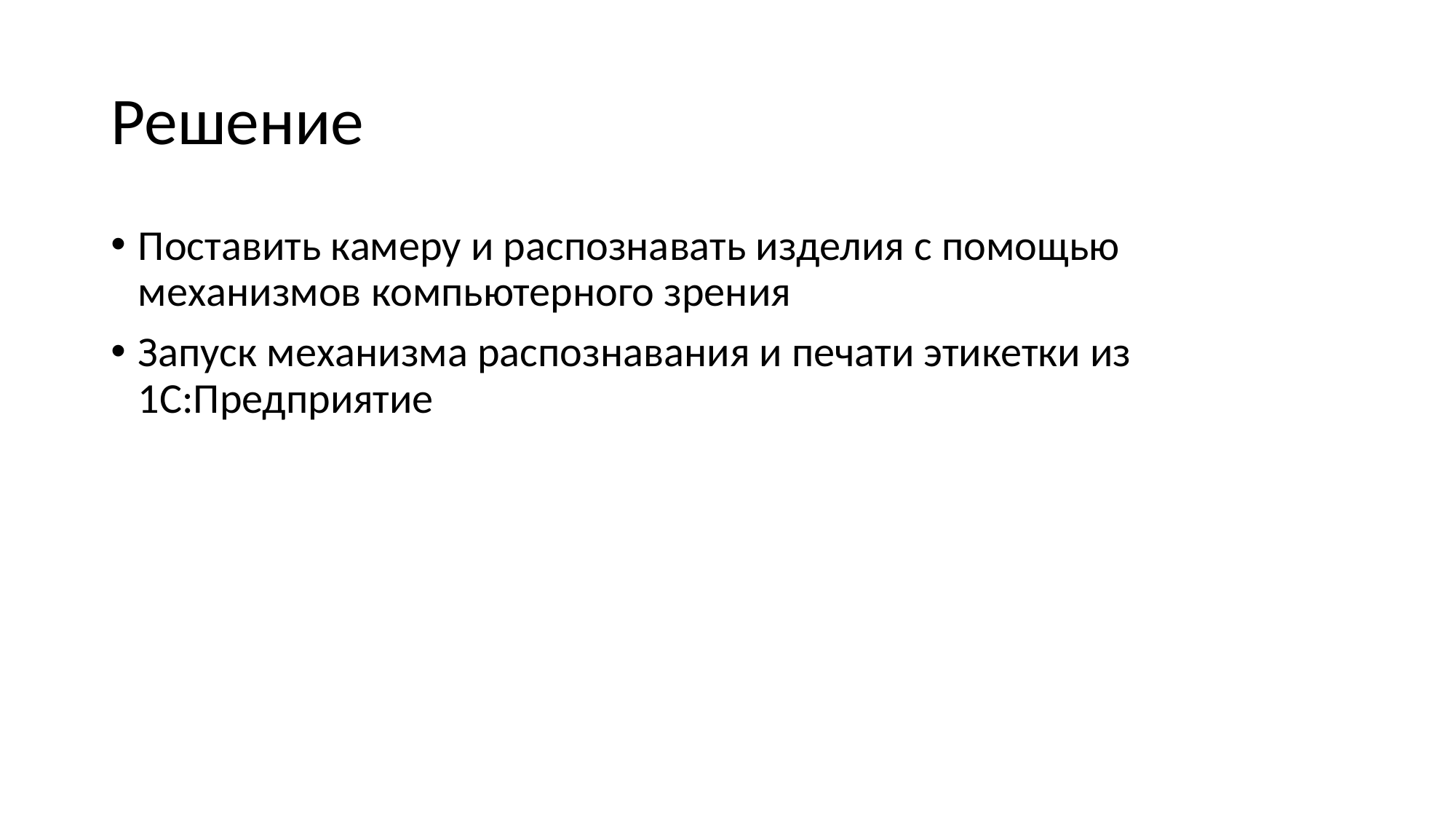

# Решение
Поставить камеру и распознавать изделия с помощью механизмов компьютерного зрения
Запуск механизма распознавания и печати этикетки из 1С:Предприятие